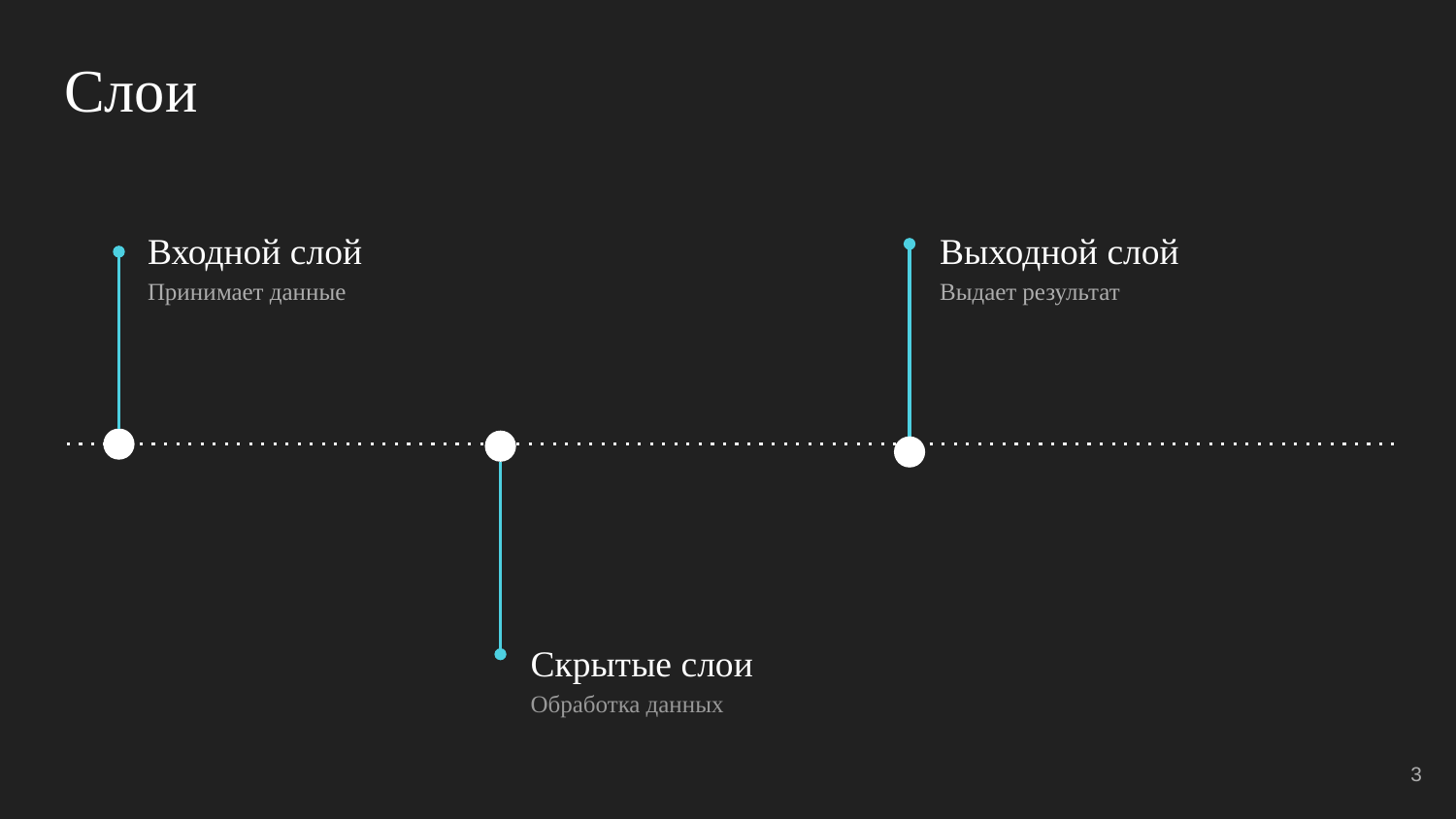

# Слои
Входной слой
Принимает данные
Выходной слой
Выдает результат

Скрытые слои
Обработка данных
3